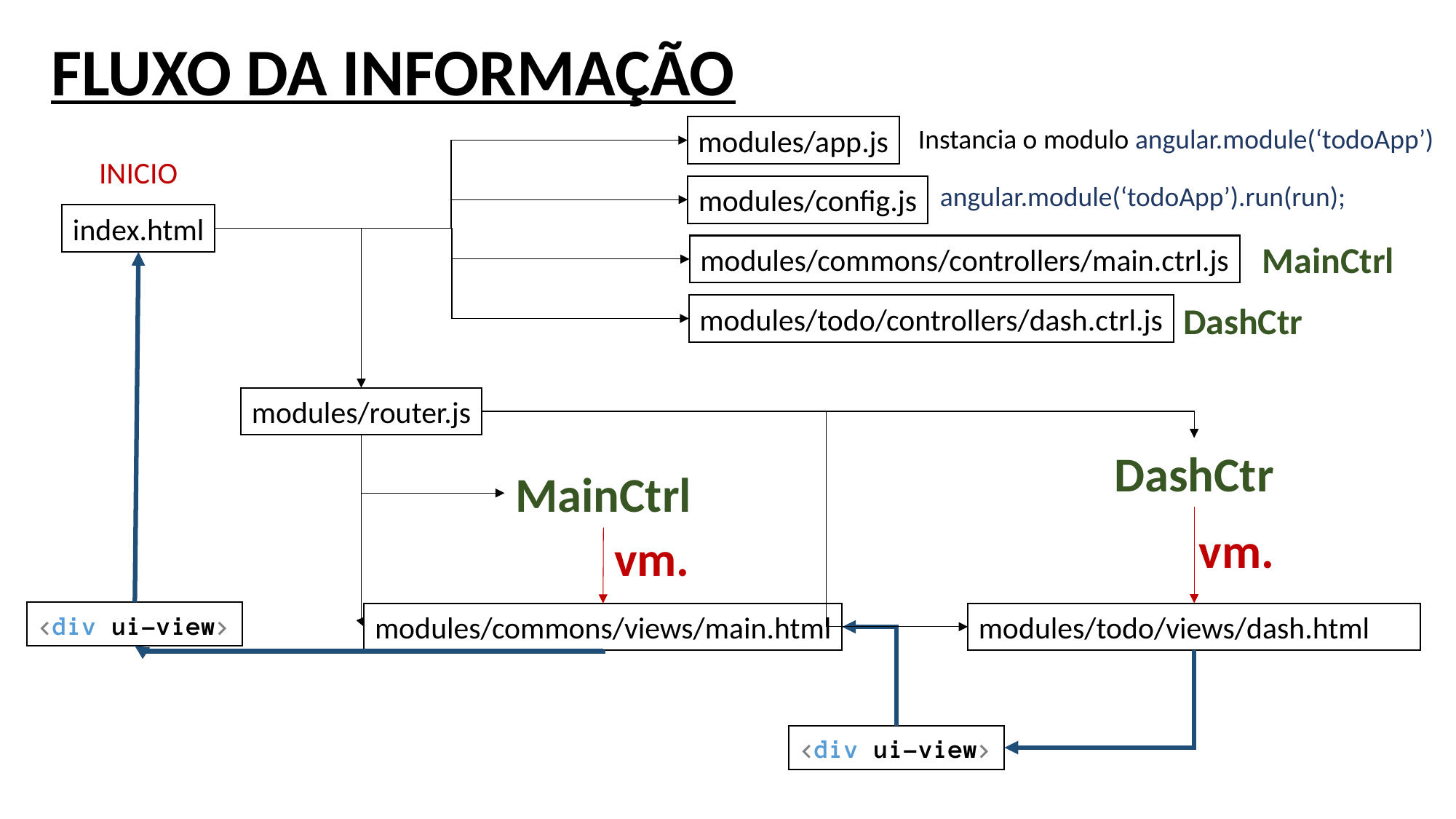

FLUXO DA INFORMAÇÃO
modules/app.js
Instancia o modulo angular.module(‘todoApp’)
INICIO
angular.module(‘todoApp’).run(run);
modules/config.js
index.html
MainCtrl
modules/commons/controllers/main.ctrl.js
DashCtr
modules/todo/controllers/dash.ctrl.js
modules/router.js
DashCtr
MainCtrl
vm.
vm.
<div ui-view>
modules/todo/views/dash.html
modules/commons/views/main.html
<div ui-view>